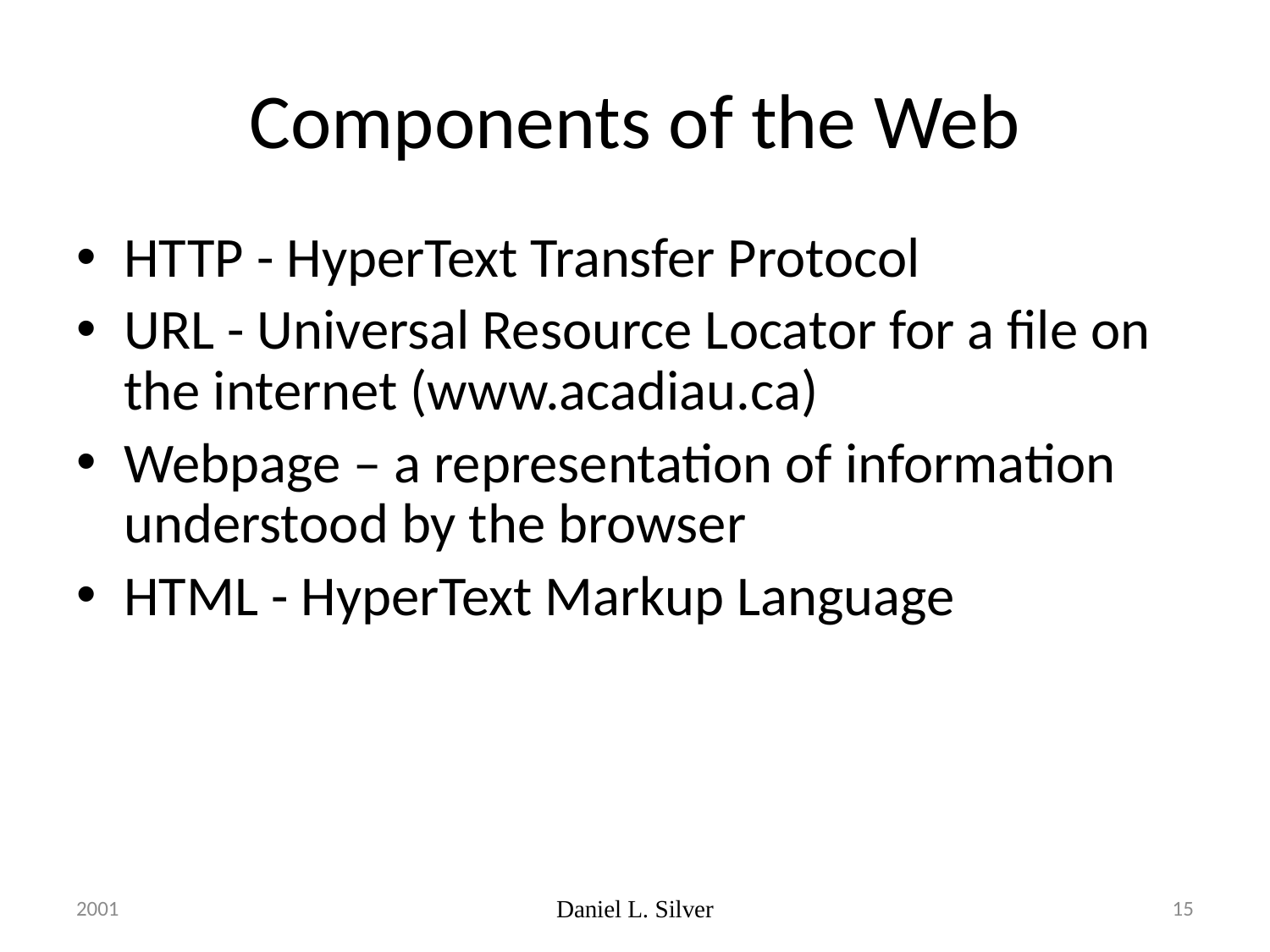

# Components of the Web
HTTP - HyperText Transfer Protocol
URL - Universal Resource Locator for a file on the internet (www.acadiau.ca)
Webpage – a representation of information understood by the browser
HTML - HyperText Markup Language

2001
Daniel L. Silver
15